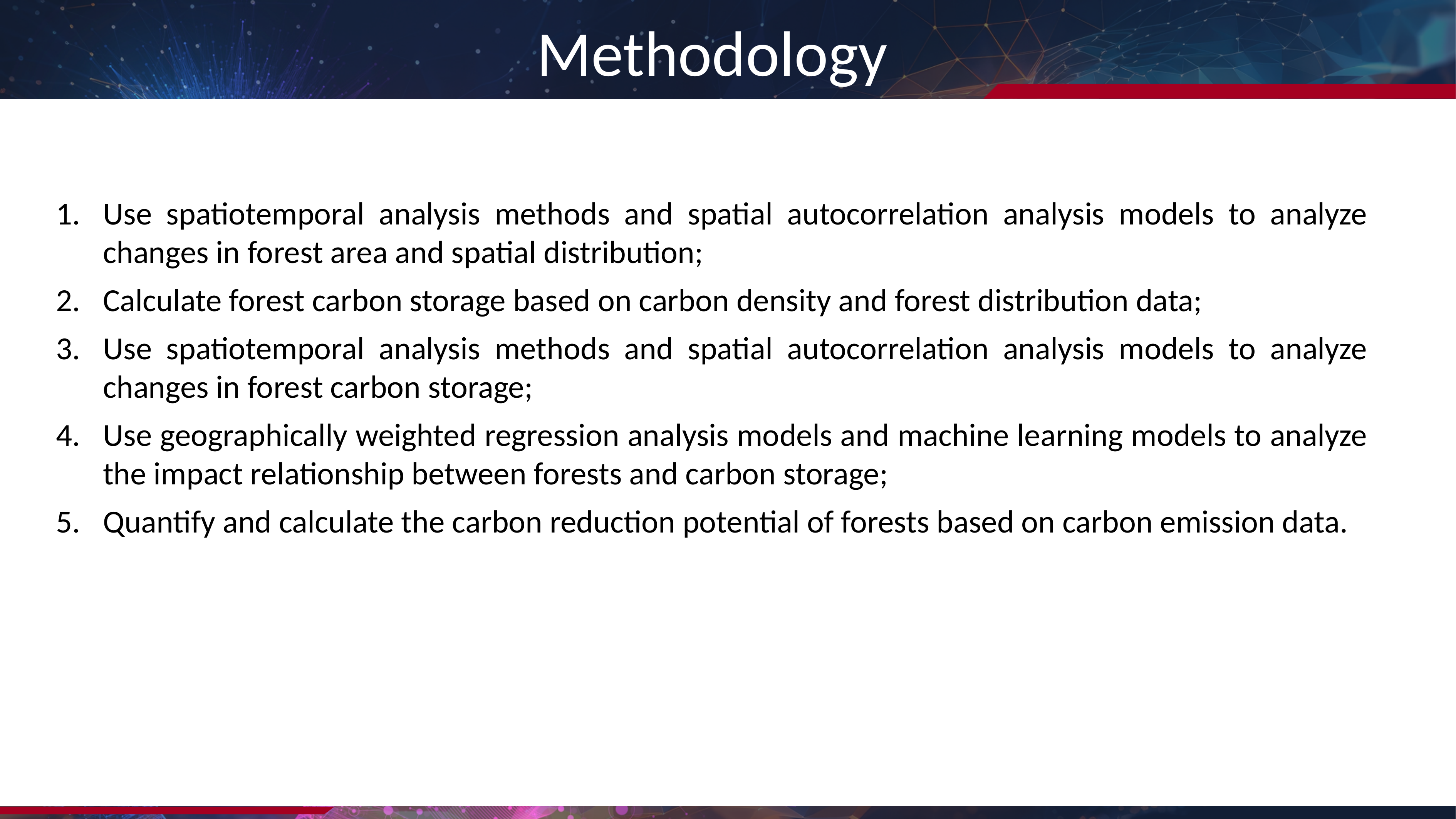

# Methodology
Use spatiotemporal analysis methods and spatial autocorrelation analysis models to analyze changes in forest area and spatial distribution;
Calculate forest carbon storage based on carbon density and forest distribution data;
Use spatiotemporal analysis methods and spatial autocorrelation analysis models to analyze changes in forest carbon storage;
Use geographically weighted regression analysis models and machine learning models to analyze the impact relationship between forests and carbon storage;
Quantify and calculate the carbon reduction potential of forests based on carbon emission data.